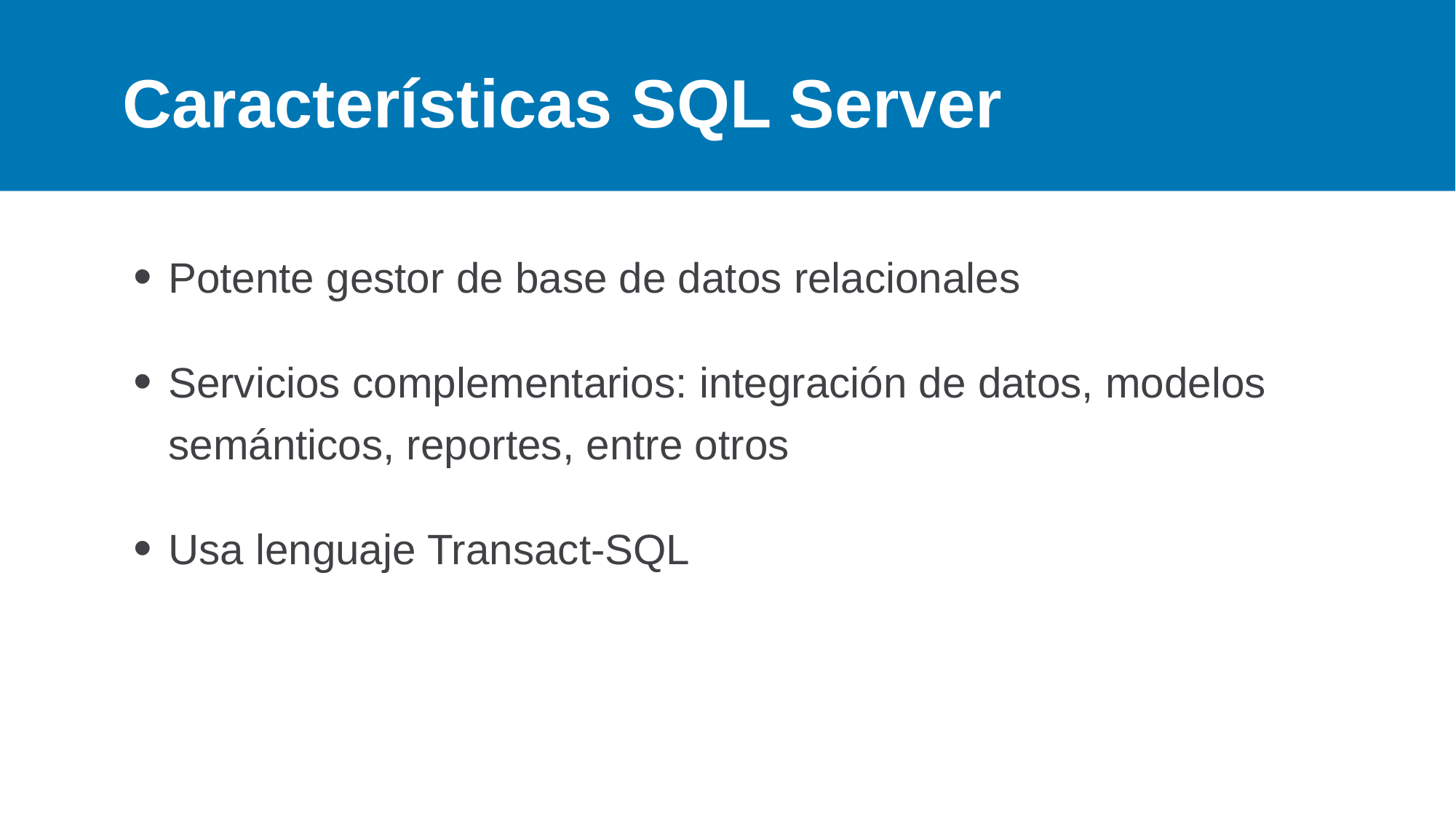

# Características SQL Server
Potente gestor de base de datos relacionales
Servicios complementarios: integración de datos, modelos semánticos, reportes, entre otros
Usa lenguaje Transact-SQL

Maximum 5 bullets. If you need more, create a new slide.